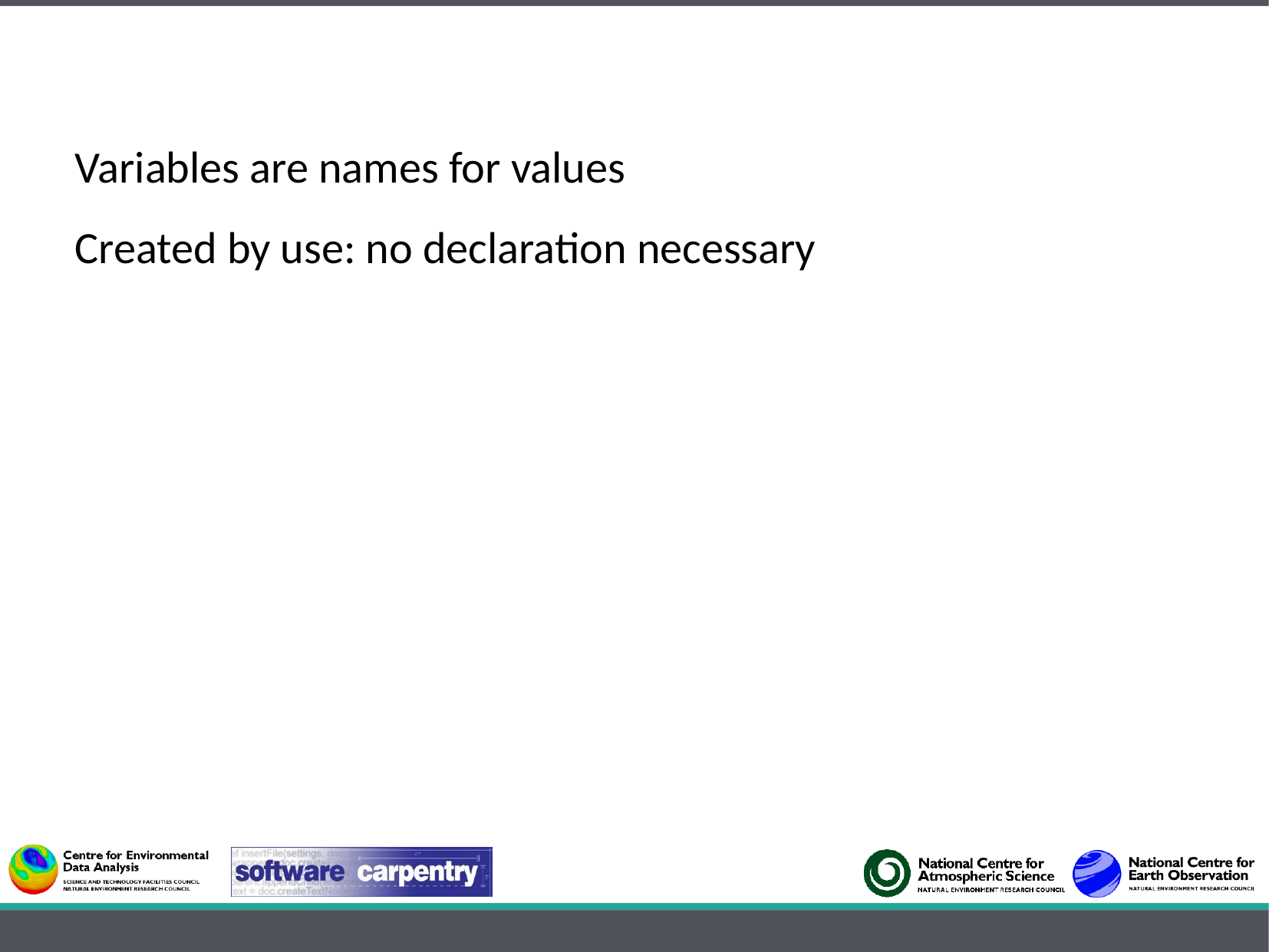

Variables are names for values
Created by use: no declaration necessary